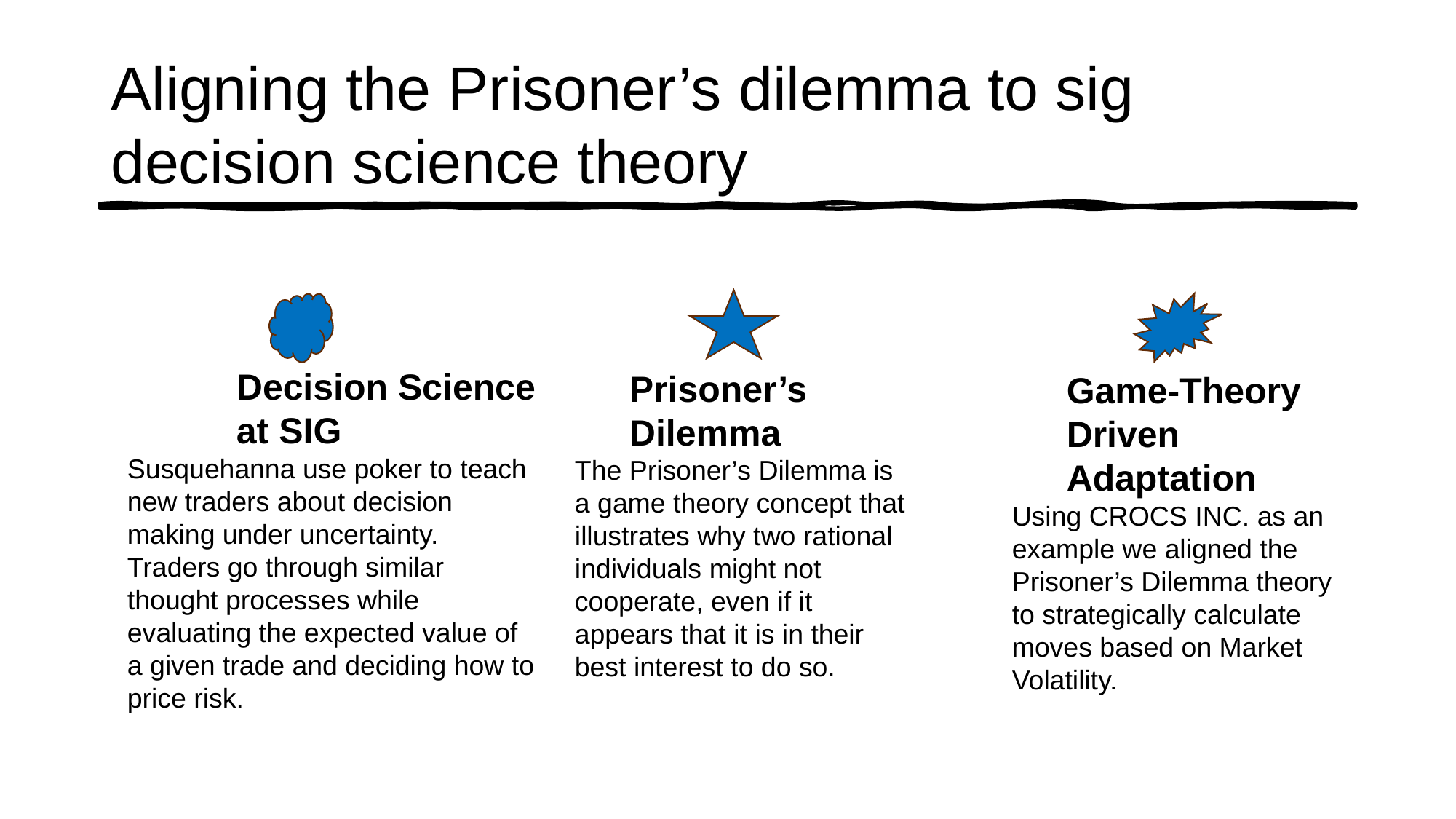

# Aligning the Prisoner’s dilemma to sig decision science theory

Decision Science at SIG
Susquehanna use poker to teach new traders about decision making under uncertainty.  Traders go through similar thought processes while evaluating the expected value of a given trade and deciding how to price risk.
Prisoner’s Dilemma
The Prisoner’s Dilemma is a game theory concept that illustrates why two rational individuals might not cooperate, even if it appears that it is in their best interest to do so.
Game-Theory Driven Adaptation
Using CROCS INC. as an example we aligned the Prisoner’s Dilemma theory to strategically calculate moves based on Market Volatility.